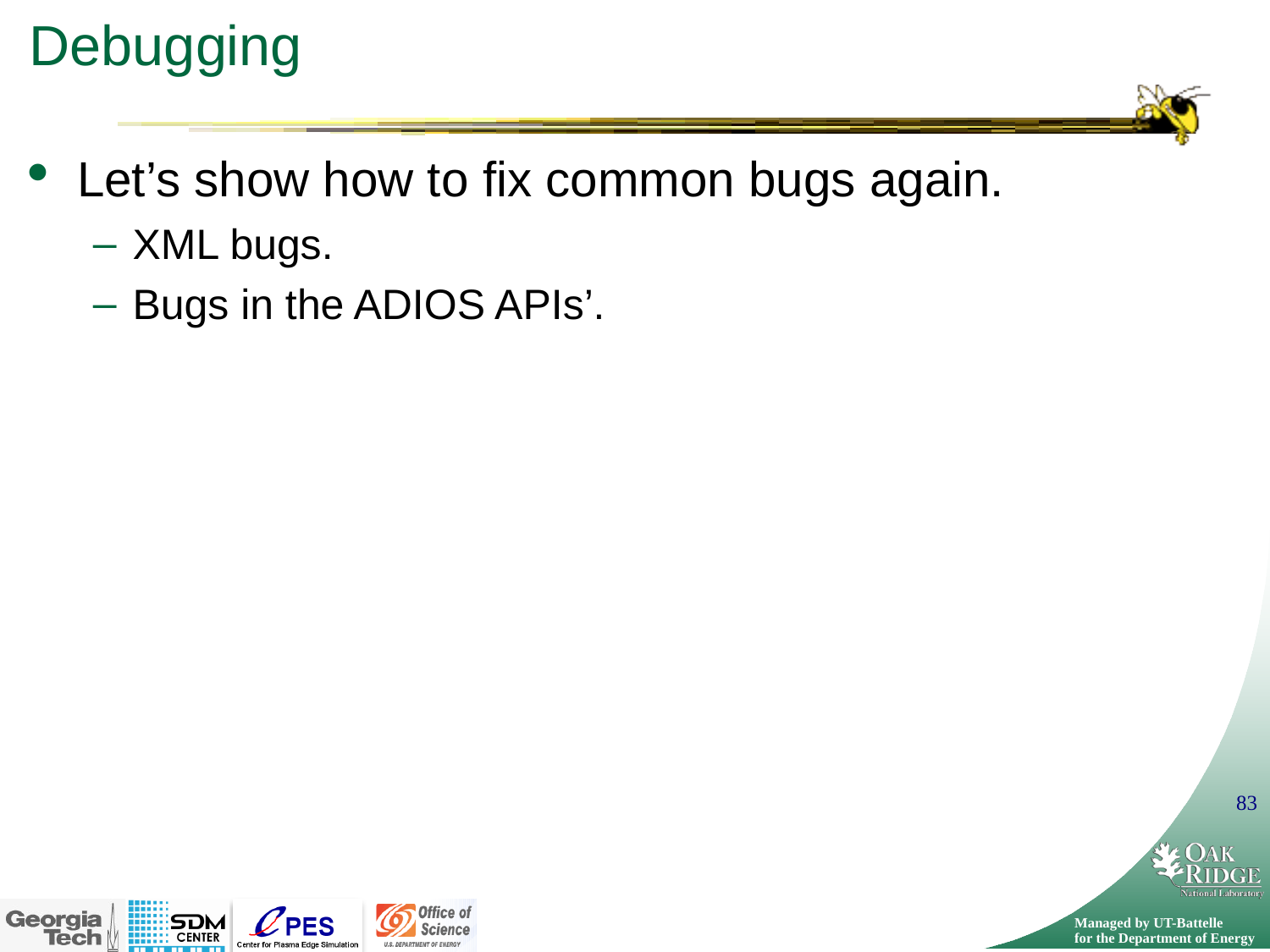

# Debugging
Let’s show how to fix common bugs again.
XML bugs.
Bugs in the ADIOS APIs’.